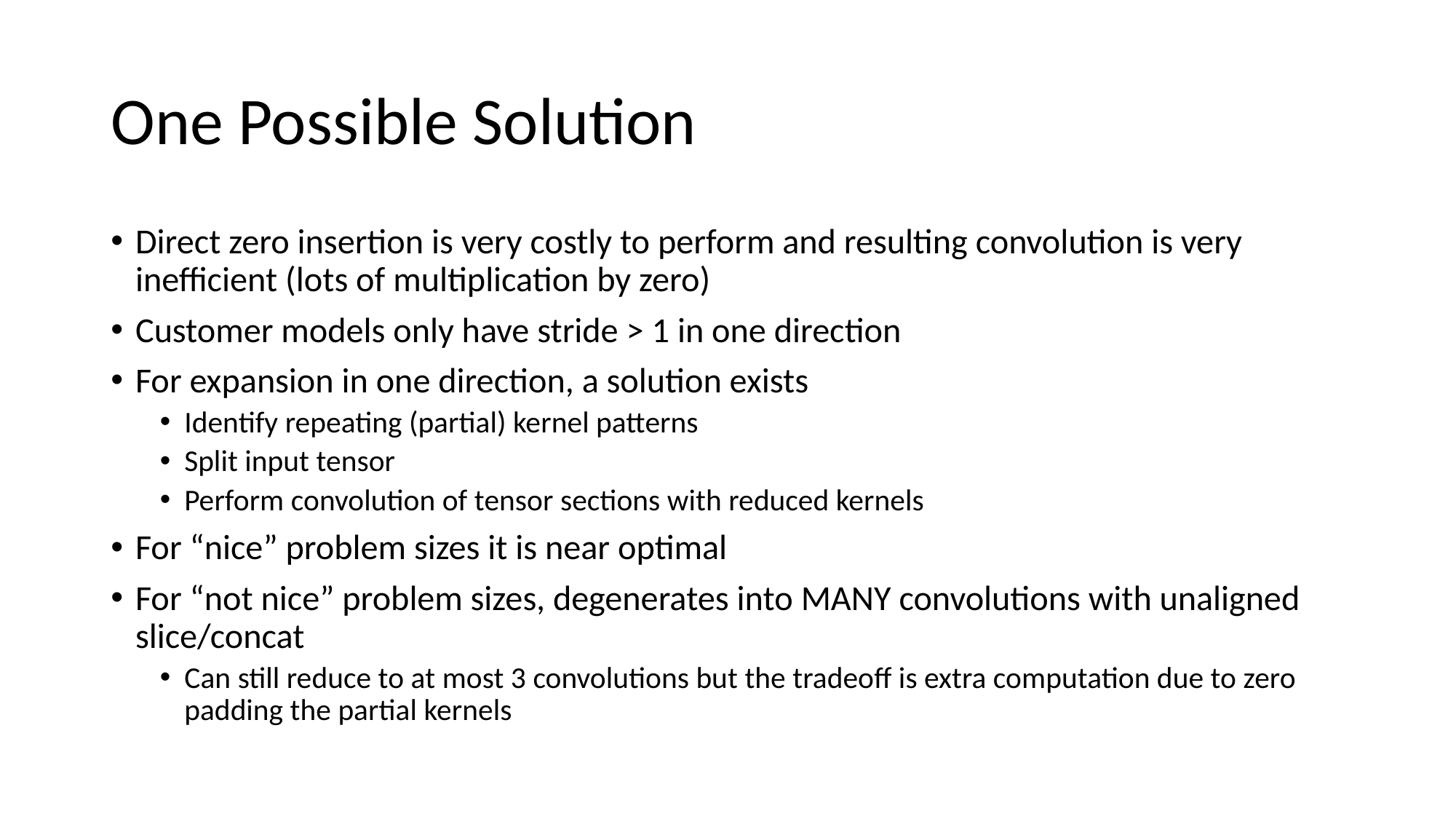

# One Possible Solution
Direct zero insertion is very costly to perform and resulting convolution is very inefficient (lots of multiplication by zero)
Customer models only have stride > 1 in one direction
For expansion in one direction, a solution exists
Identify repeating (partial) kernel patterns
Split input tensor
Perform convolution of tensor sections with reduced kernels
For “nice” problem sizes it is near optimal
For “not nice” problem sizes, degenerates into MANY convolutions with unaligned slice/concat
Can still reduce to at most 3 convolutions but the tradeoff is extra computation due to zero padding the partial kernels